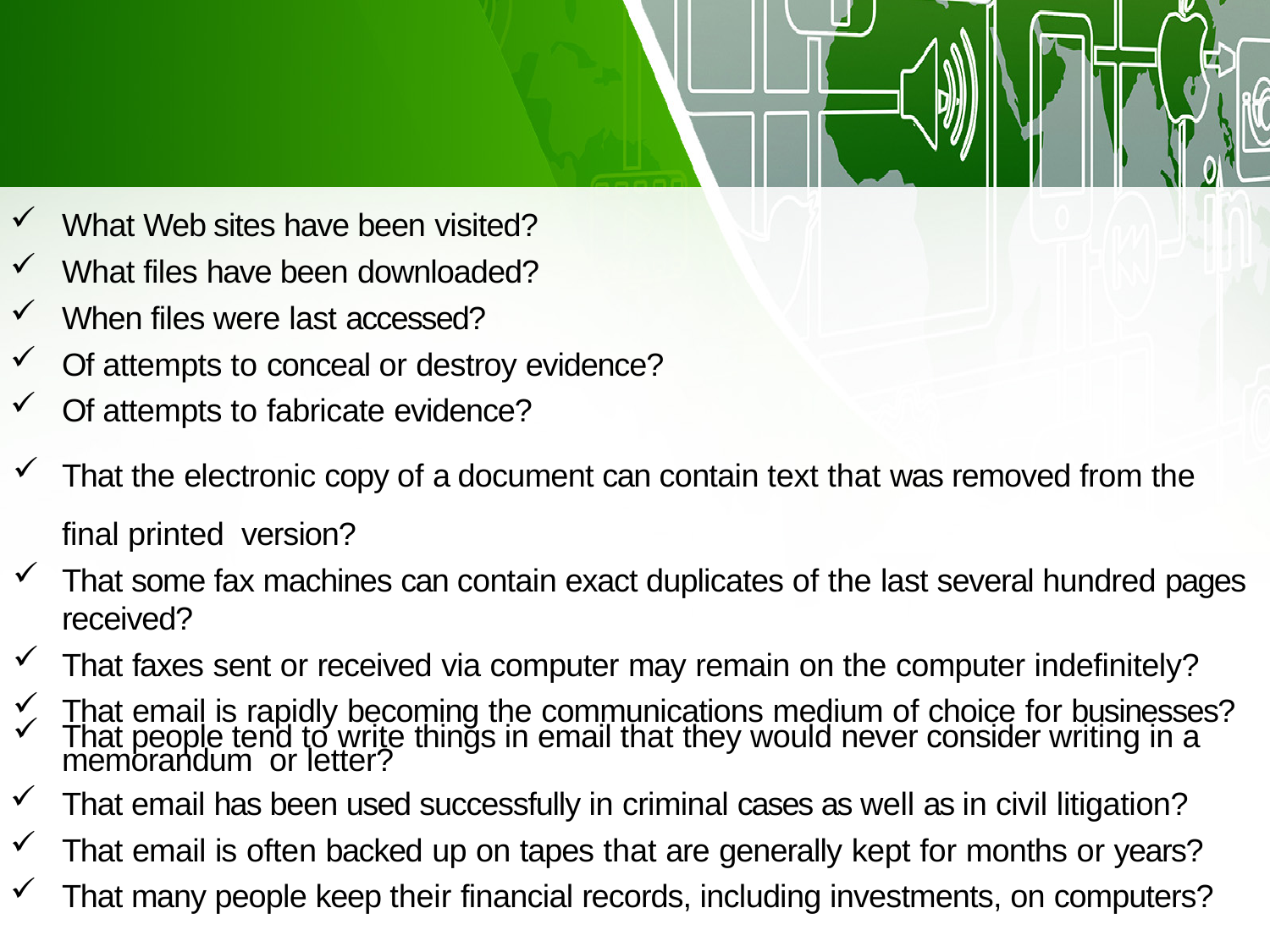

What Web sites have been visited?
What files have been downloaded?
When files were last accessed?
Of attempts to conceal or destroy evidence?
Of attempts to fabricate evidence?
That the electronic copy of a document can contain text that was removed from the final printed  version?
That some fax machines can contain exact duplicates of the last several hundred pages received?
That faxes sent or received via computer may remain on the computer indefinitely?
That email is rapidly becoming the communications medium of choice for businesses?
That people tend to write things in email that they would never consider writing in a memorandum  or letter?
That email has been used successfully in criminal cases as well as in civil litigation?
That email is often backed up on tapes that are generally kept for months or years?
That many people keep their financial records, including investments, on computers?